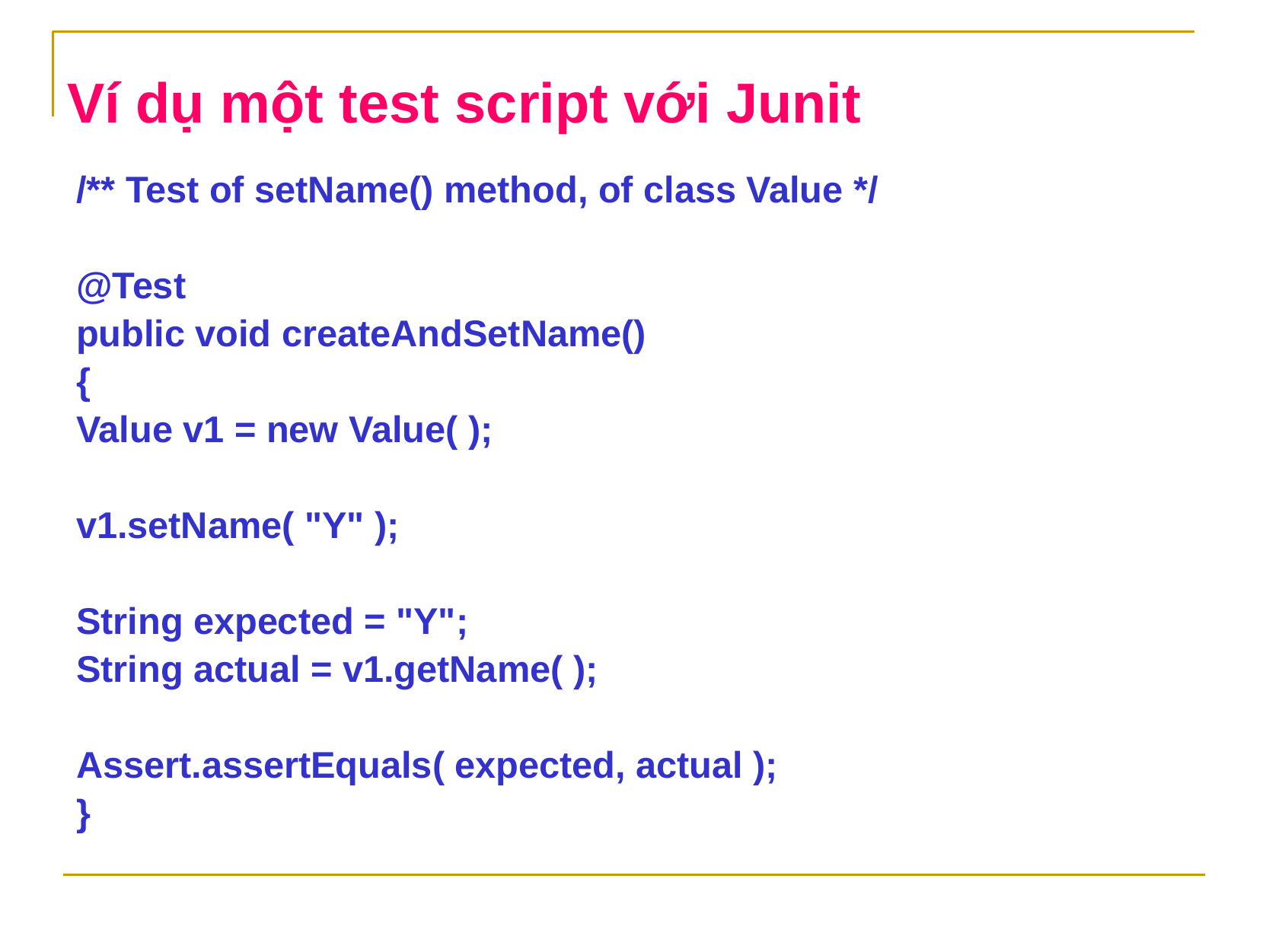

Ví dụ một test script với Junit
/** Test of setName() method, of class Value */

@Test
public void createAndSetName()
{
Value v1 = new Value( );

v1.setName( "Y" );

String expected = "Y";
String actual = v1.getName( );

Assert.assertEquals( expected, actual );
}